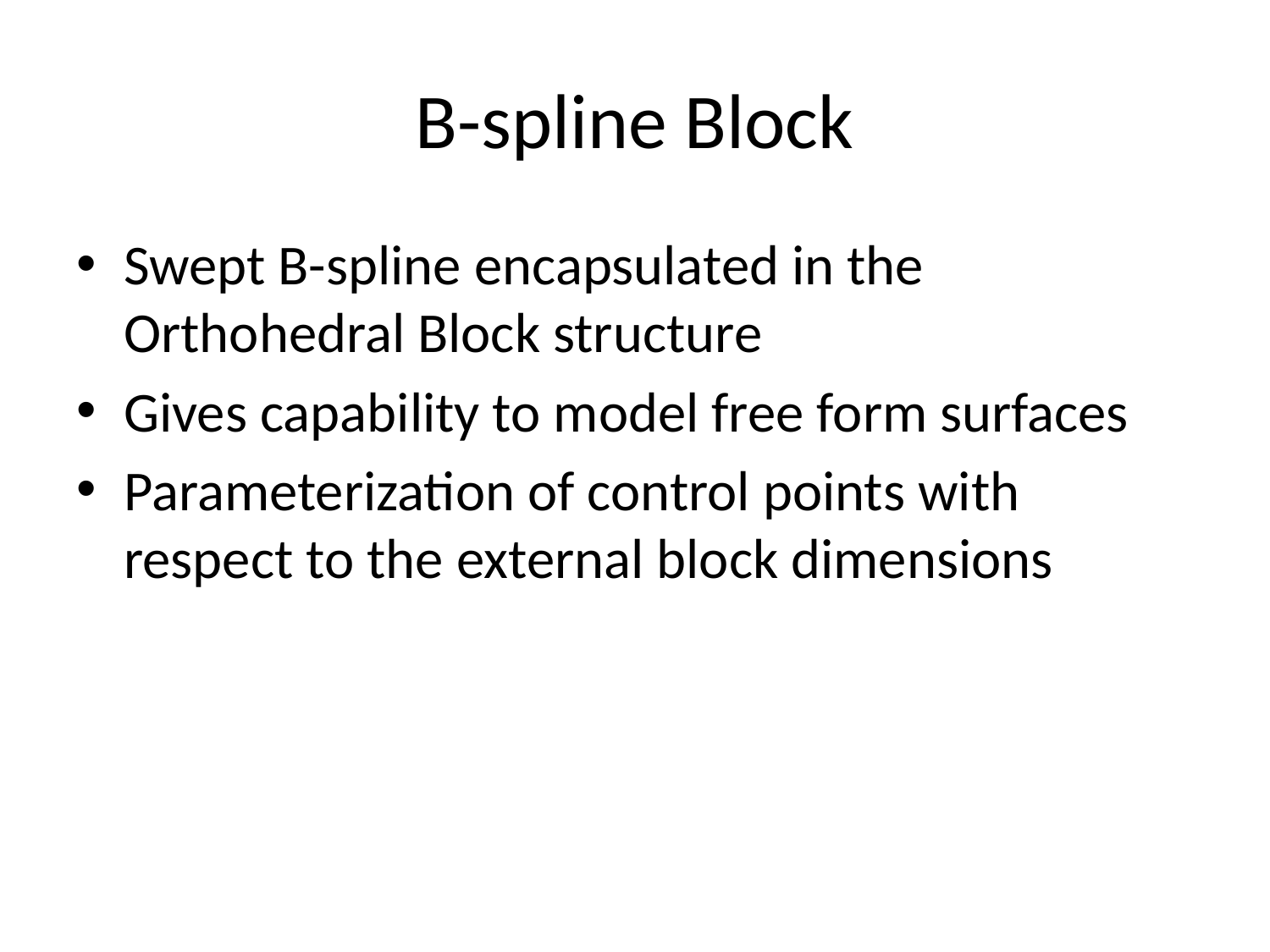

# B-spline Block
Swept B-spline encapsulated in the Orthohedral Block structure
Gives capability to model free form surfaces
Parameterization of control points with respect to the external block dimensions